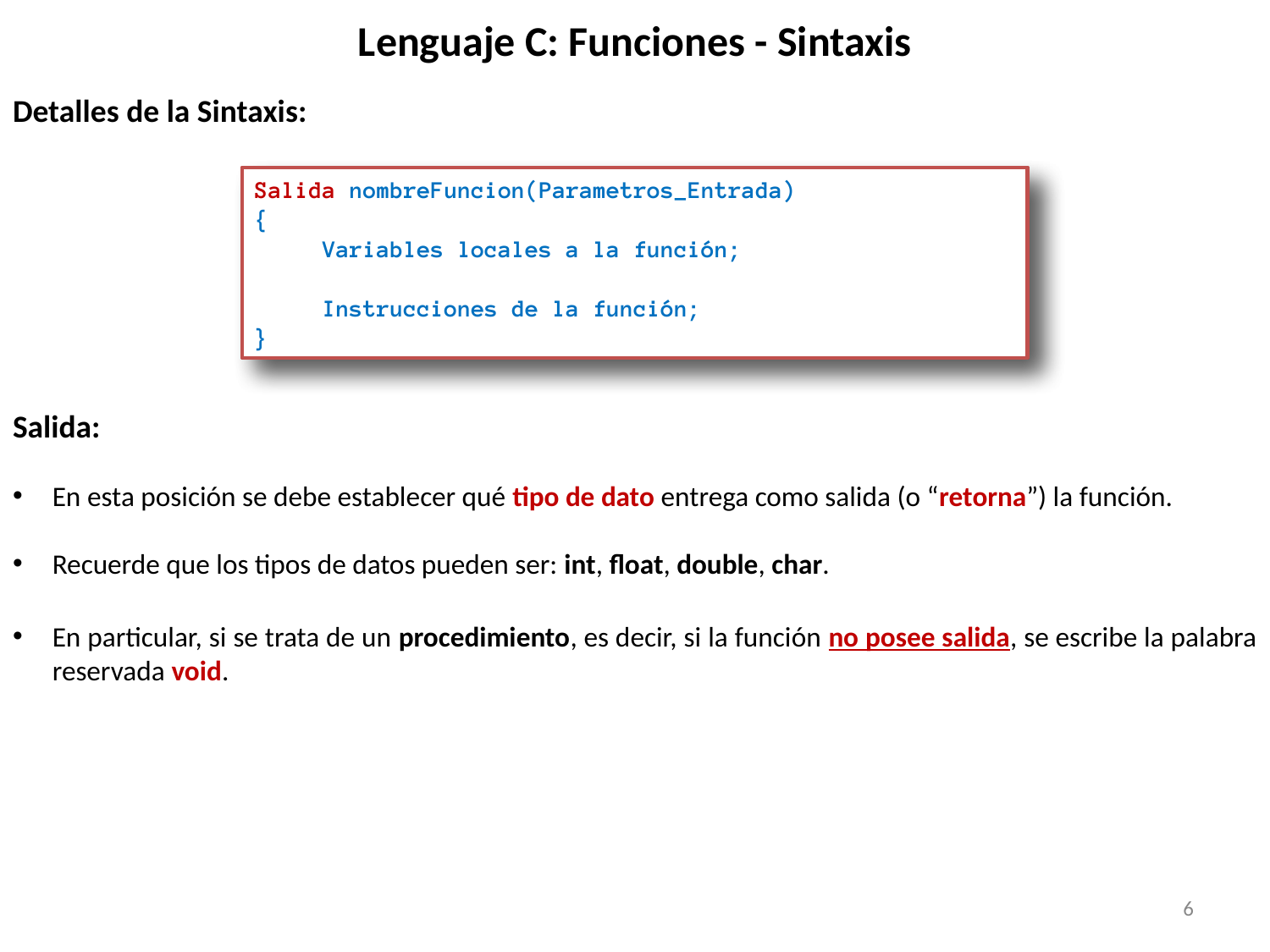

# Lenguaje C: Funciones - Sintaxis
Detalles de la Sintaxis:
Salida nombreFuncion(Parametros_Entrada)
{
     Variables locales a la función;

     Instrucciones de la función;
}
Salida nombreFuncion(Parametros_Entrada)
{
     Variables locales a la función;

     Instrucciones de la función;
}
Salida:

En esta posición se debe establecer qué tipo de dato entrega como salida (o “retorna”) la función.

Recuerde que los tipos de datos pueden ser: int, float, double, char.

En particular, si se trata de un procedimiento, es decir, si la función no posee salida, se escribe la palabra reservada void.

6